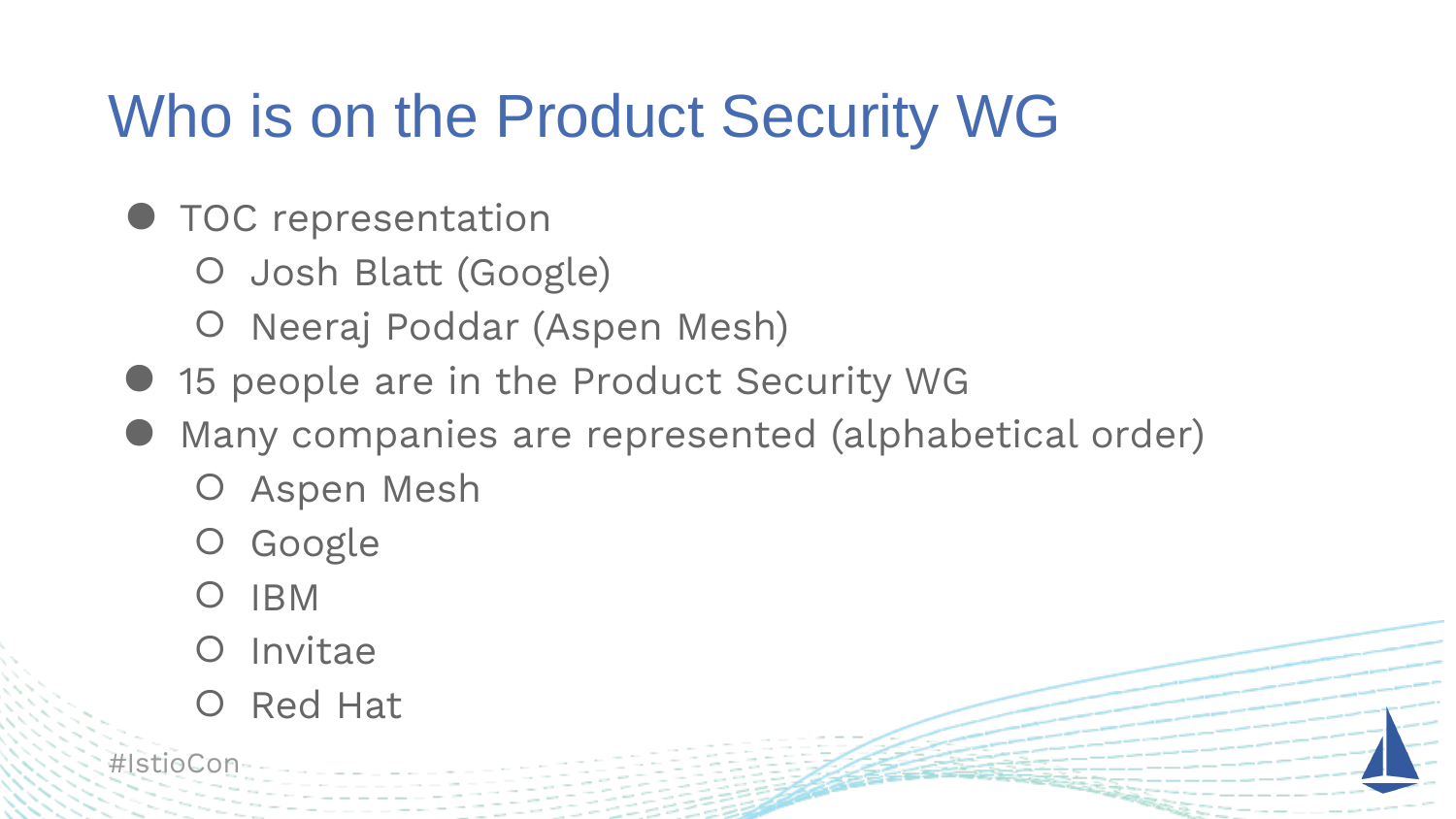

# Who is on the Product Security WG
TOC representation
Josh Blatt (Google)
Neeraj Poddar (Aspen Mesh)
15 people are in the Product Security WG
Many companies are represented (alphabetical order)
Aspen Mesh
Google
IBM
Invitae
Red Hat